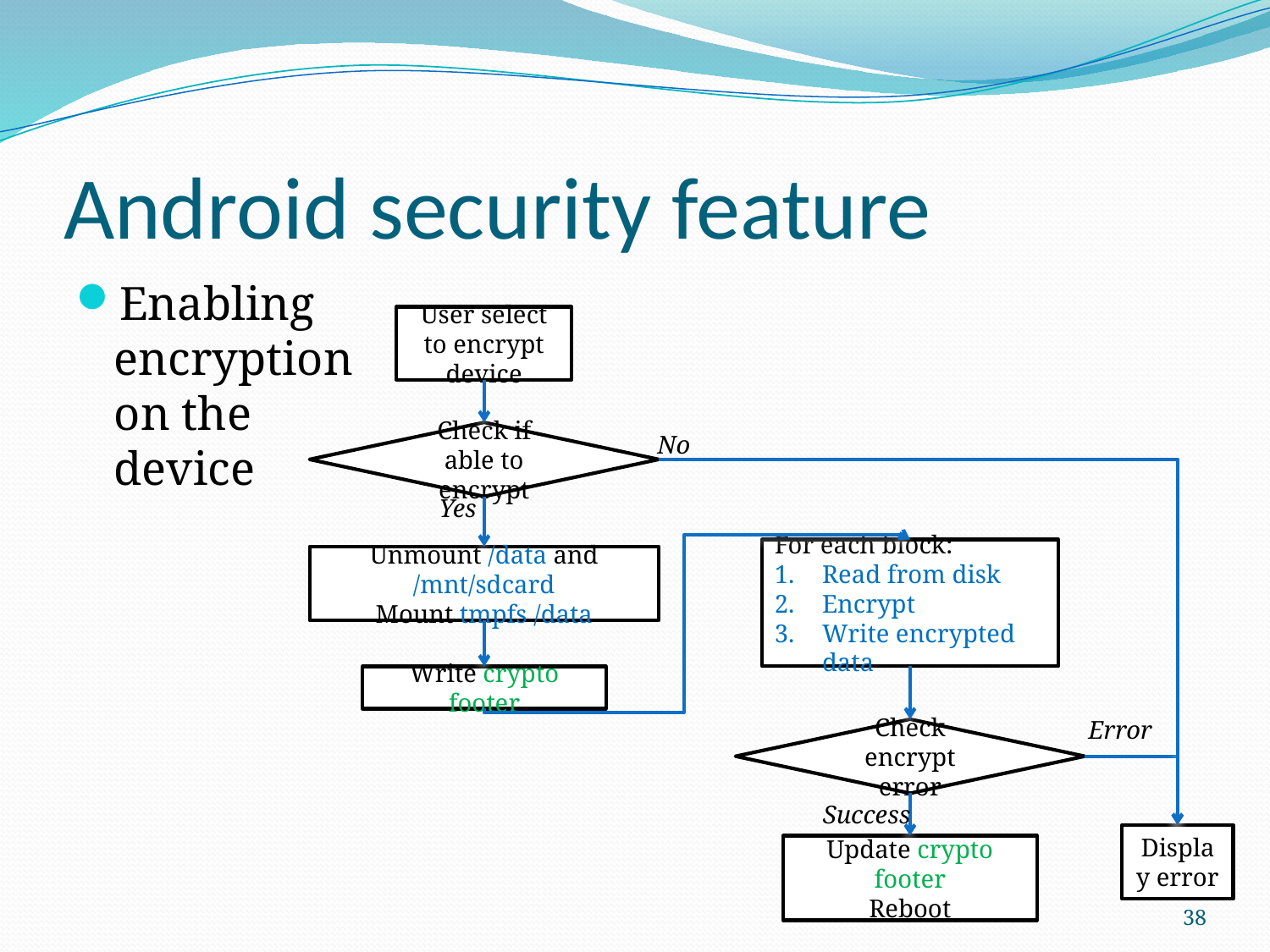

# Android security feature
Enabling encryption on the device
User select to encrypt device
Check if able to encrypt
No
Yes
For each block:
Read from disk
Encrypt
Write encrypted data
Unmount /data and /mnt/sdcard
Mount tmpfs /data
Write crypto footer
Error
Check encrypt error
Success
Display error
Update crypto footer
Reboot
38